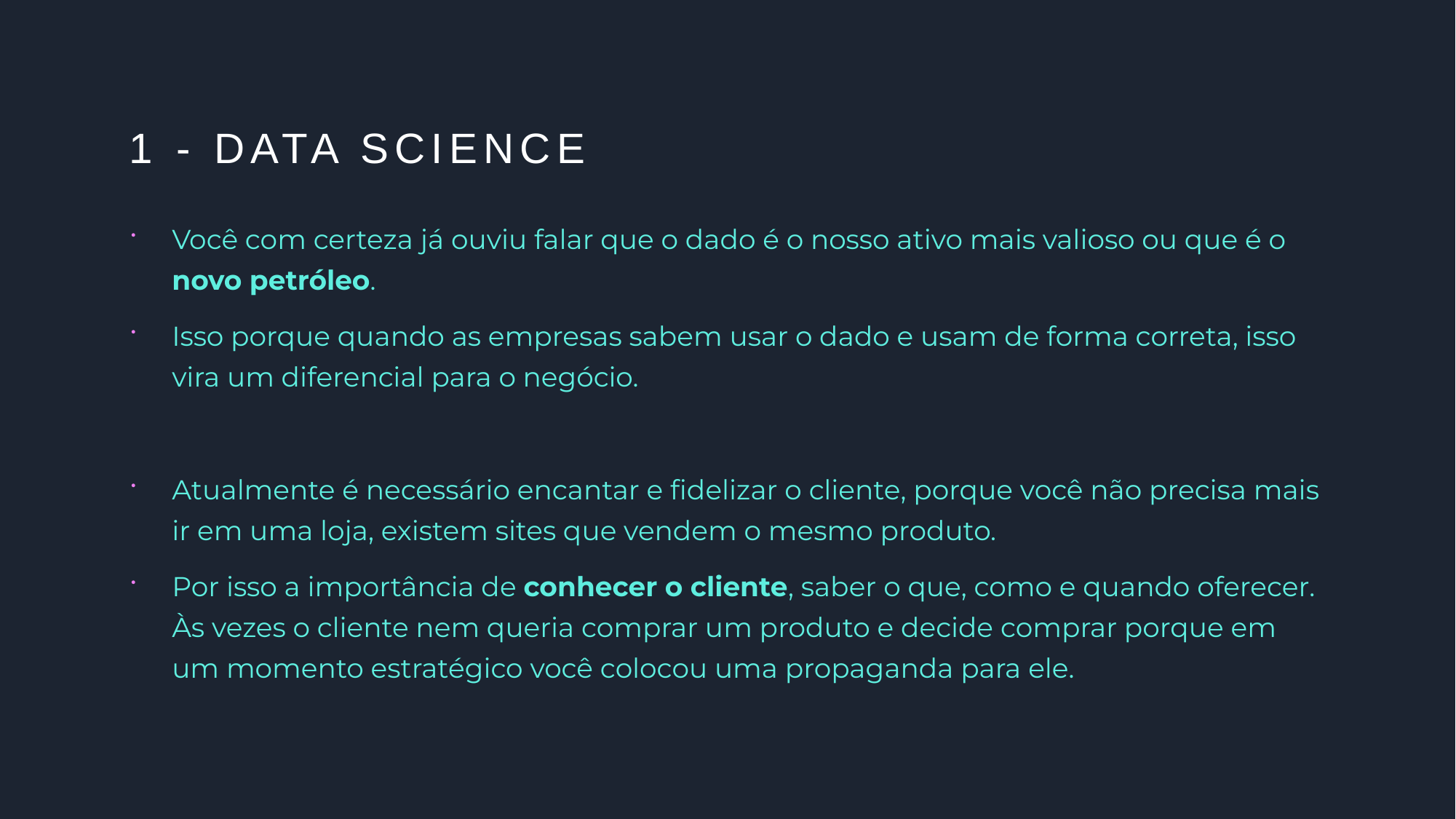

# 1 - Data science
Você com certeza já ouviu falar que o dado é o nosso ativo mais valioso ou que é o novo petróleo.
Isso porque quando as empresas sabem usar o dado e usam de forma correta, isso vira um diferencial para o negócio.

Atualmente é necessário encantar e fidelizar o cliente, porque você não precisa mais ir em uma loja, existem sites que vendem o mesmo produto.
Por isso a importância de conhecer o cliente, saber o que, como e quando oferecer. Às vezes o cliente nem queria comprar um produto e decide comprar porque em um momento estratégico você colocou uma propaganda para ele.